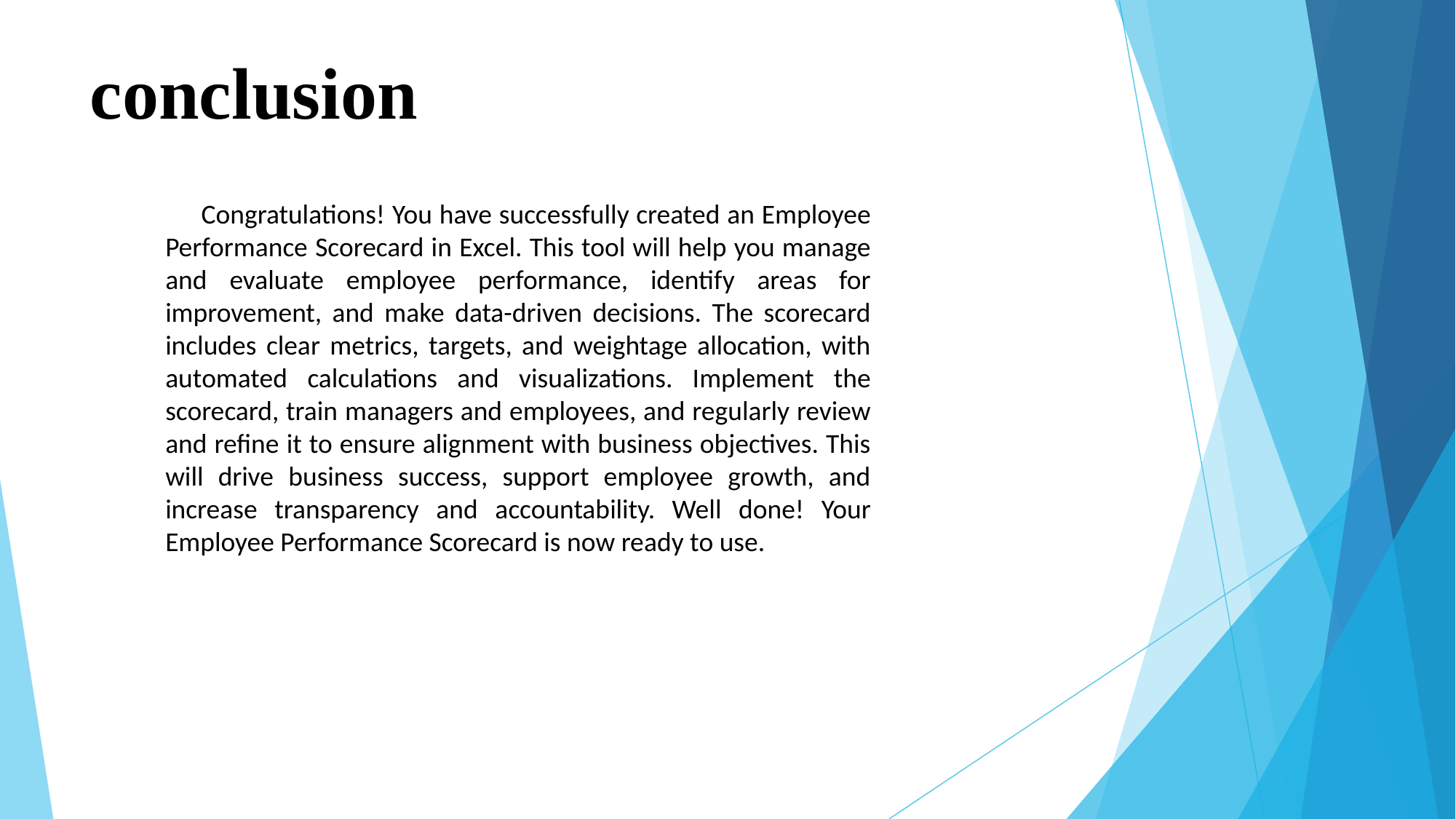

# conclusion
     Congratulations! You have successfully created an Employee Performance Scorecard in Excel. This tool will help you manage and evaluate employee performance, identify areas for improvement, and make data-driven decisions. The scorecard includes clear metrics, targets, and weightage allocation, with automated calculations and visualizations. Implement the scorecard, train managers and employees, and regularly review and refine it to ensure alignment with business objectives. This will drive business success, support employee growth, and increase transparency and accountability. Well done! Your Employee Performance Scorecard is now ready to use.